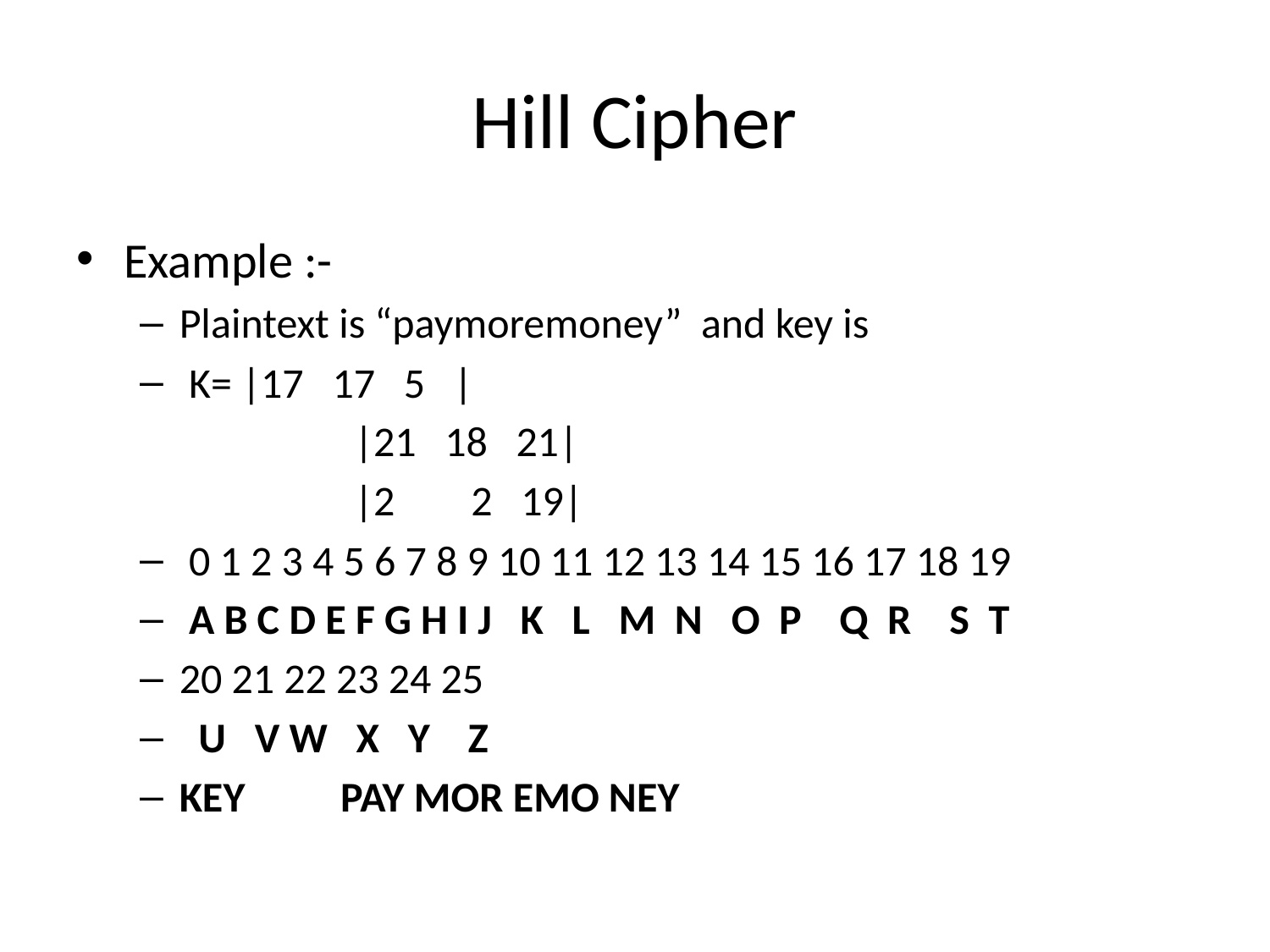

# Hill Cipher
Example :-
Plaintext is “paymoremoney”  and key is
 K= |17   17   5   |
		     |21   18   21|
		     |2        2   19|
 0 1 2 3 4 5 6 7 8 9 10 11 12 13 14 15 16 17 18 19
 A B C D E F G H I J   K   L   M  N   O  P    Q  R    S  T
20 21 22 23 24 25
  U   V W   X   Y    Z
KEY          PAY MOR EMO NEY